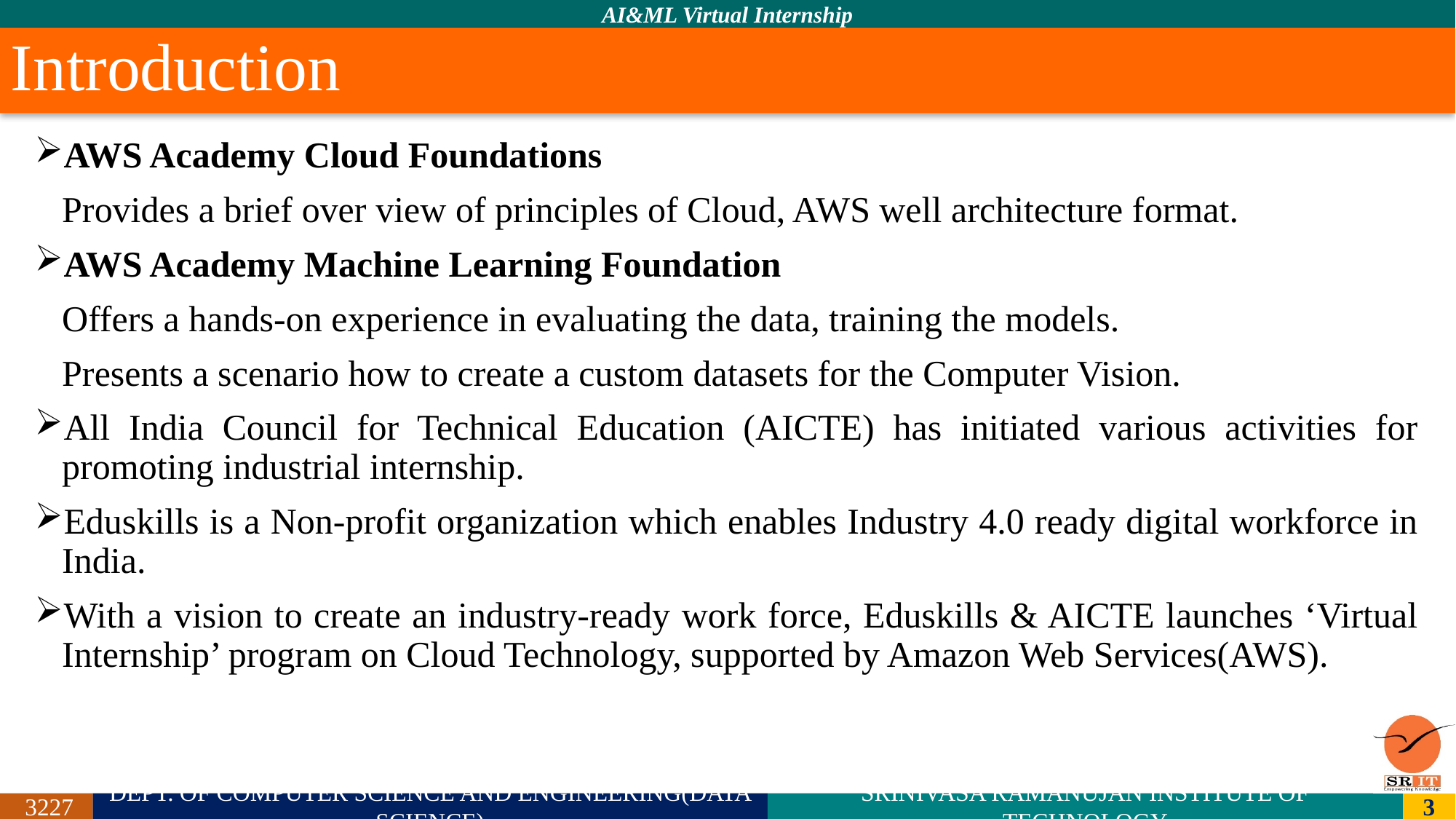

# Introduction
AWS Academy Cloud Foundations
   Provides a brief over view of principles of Cloud, AWS well architecture format.
AWS Academy Machine Learning Foundation
   Offers a hands-on experience in evaluating the data, training the models.
   Presents a scenario how to create a custom datasets for the Computer Vision.
All India Council for Technical Education (AICTE) has initiated various activities for promoting industrial internship.
Eduskills is a Non-profit organization which enables Industry 4.0 ready digital workforce in India.
With a vision to create an industry-ready work force, Eduskills & AICTE launches ‘Virtual Internship’ program on Cloud Technology, supported by Amazon Web Services(AWS).